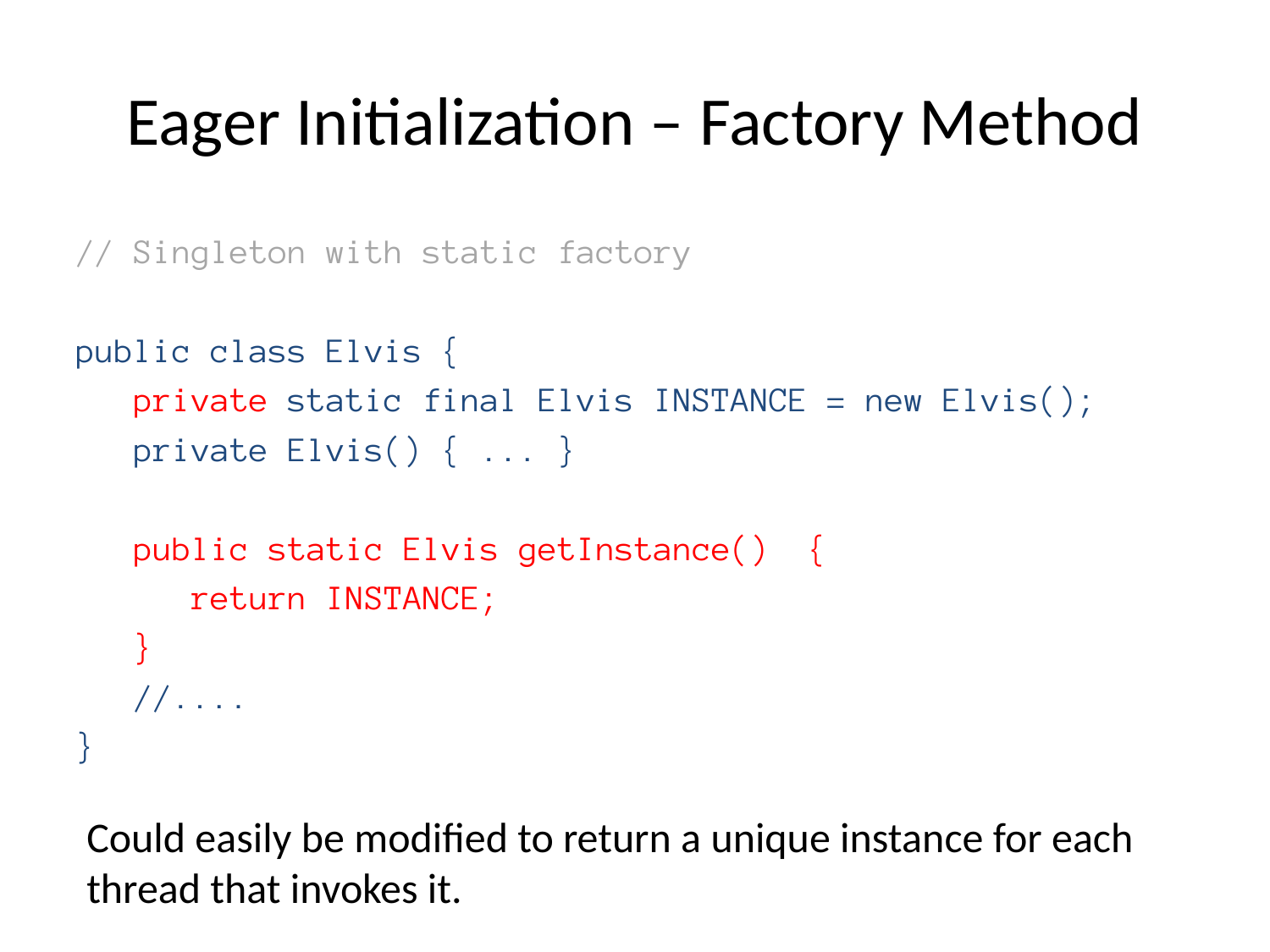

# Eager Initialization – Factory Method
// Singleton with static factory

public class Elvis {
   private static final Elvis INSTANCE = new Elvis();
   private Elvis() { ... }

   public static Elvis getInstance()  {
      return INSTANCE;
   }
   //....
}
Could easily be modified to return a unique instance for each thread that invokes it.